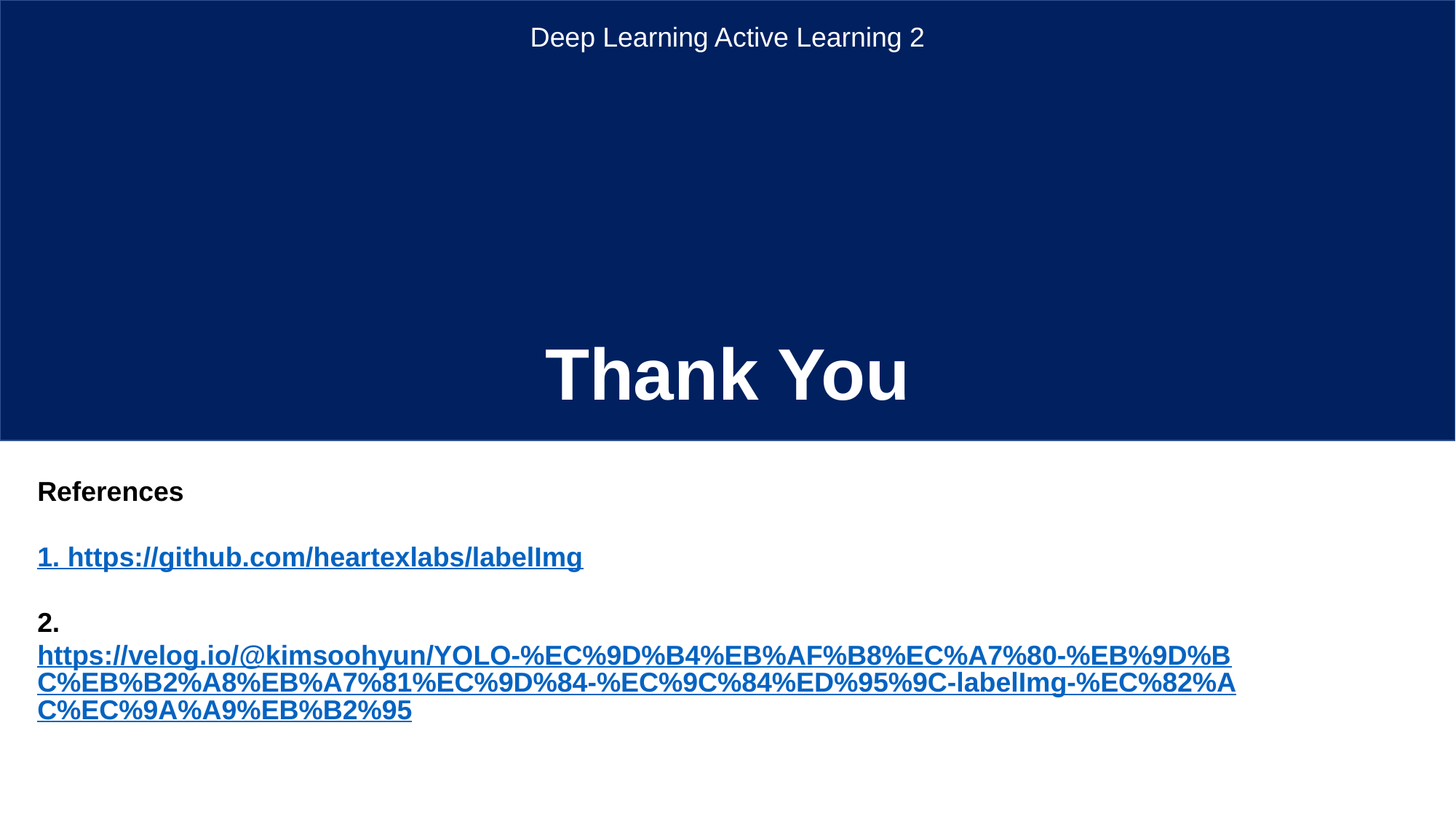

Deep Learning Active Learning 2
Thank You
References

1. https://github.com/heartexlabs/labelImg

2. https://velog.io/@kimsoohyun/YOLO-%EC%9D%B4%EB%AF%B8%EC%A7%80-%EB%9D%BC%EB%B2%A8%EB%A7%81%EC%9D%84-%EC%9C%84%ED%95%9C-labelImg-%EC%82%AC%EC%9A%A9%EB%B2%95